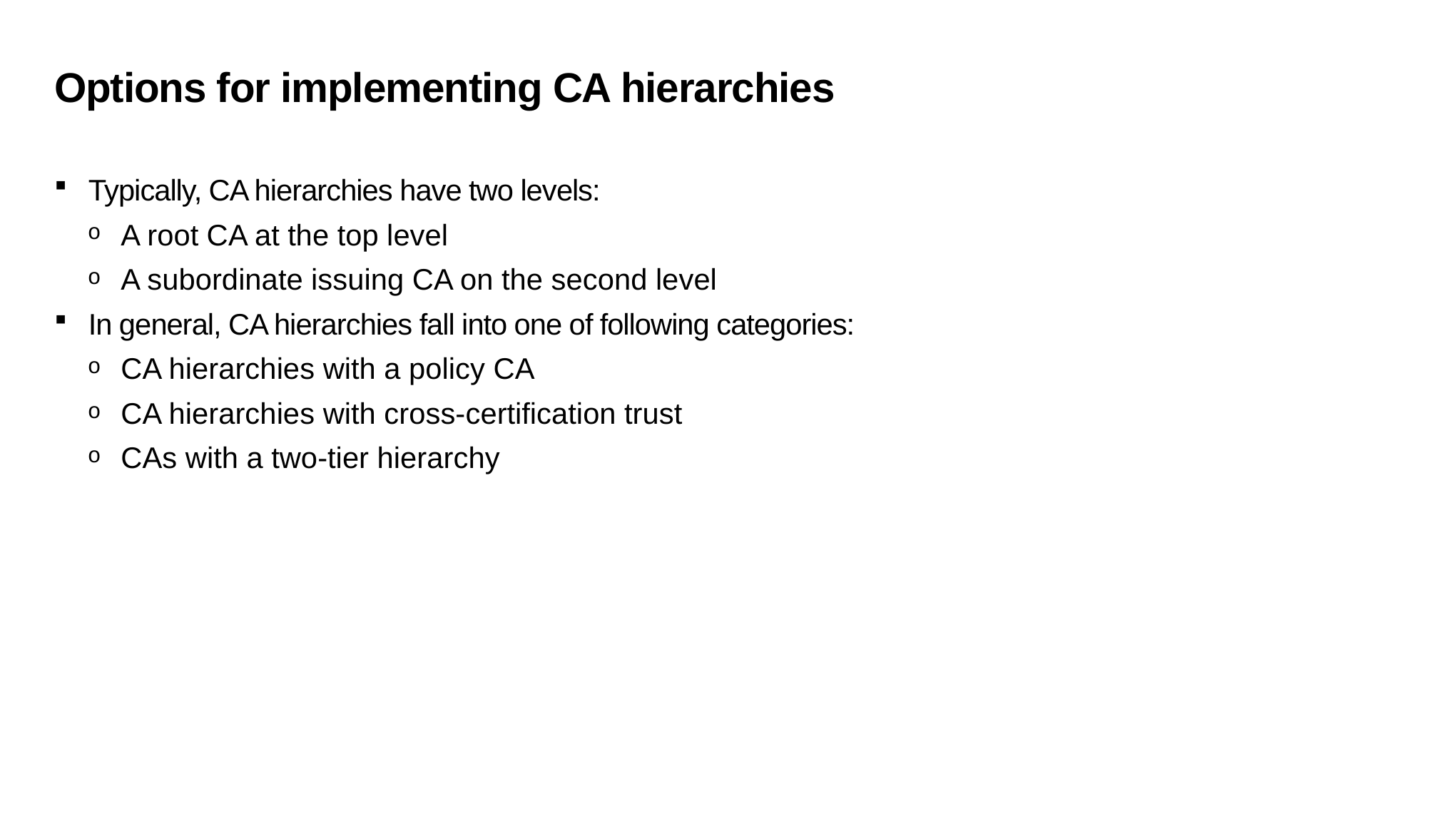

# Options for implementing CA hierarchies
Typically, CA hierarchies have two levels:
A root CA at the top level
A subordinate issuing CA on the second level
In general, CA hierarchies fall into one of following categories:
CA hierarchies with a policy CA
CA hierarchies with cross-certification trust
CAs with a two-tier hierarchy